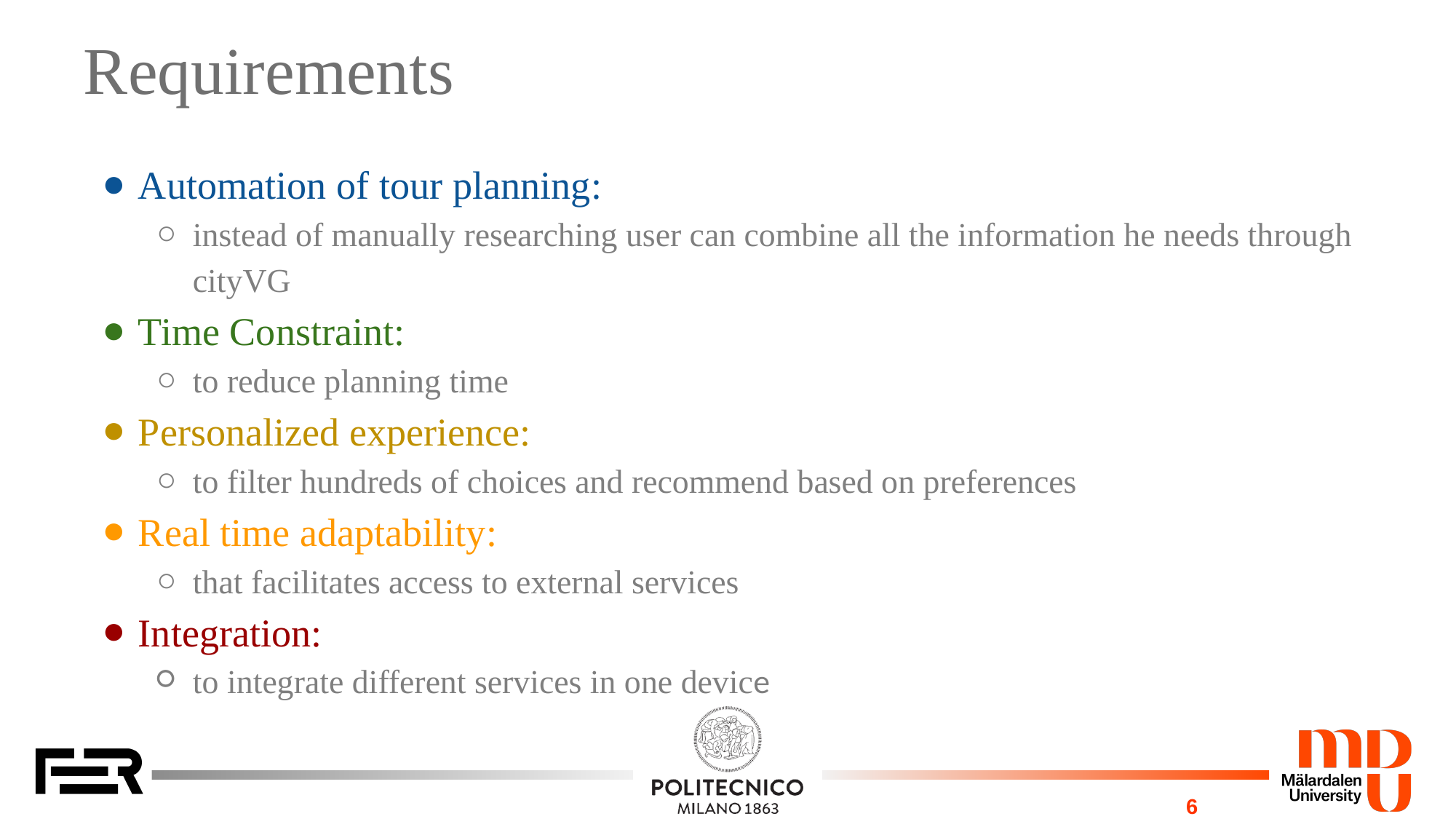

# Requirements
Automation of tour planning:
instead of manually researching user can combine all the information he needs through cityVG
Time Constraint:
to reduce planning time
Personalized experience:
to filter hundreds of choices and recommend based on preferences
Real time adaptability:
that facilitates access to external services
Integration:
to integrate different services in one device

6